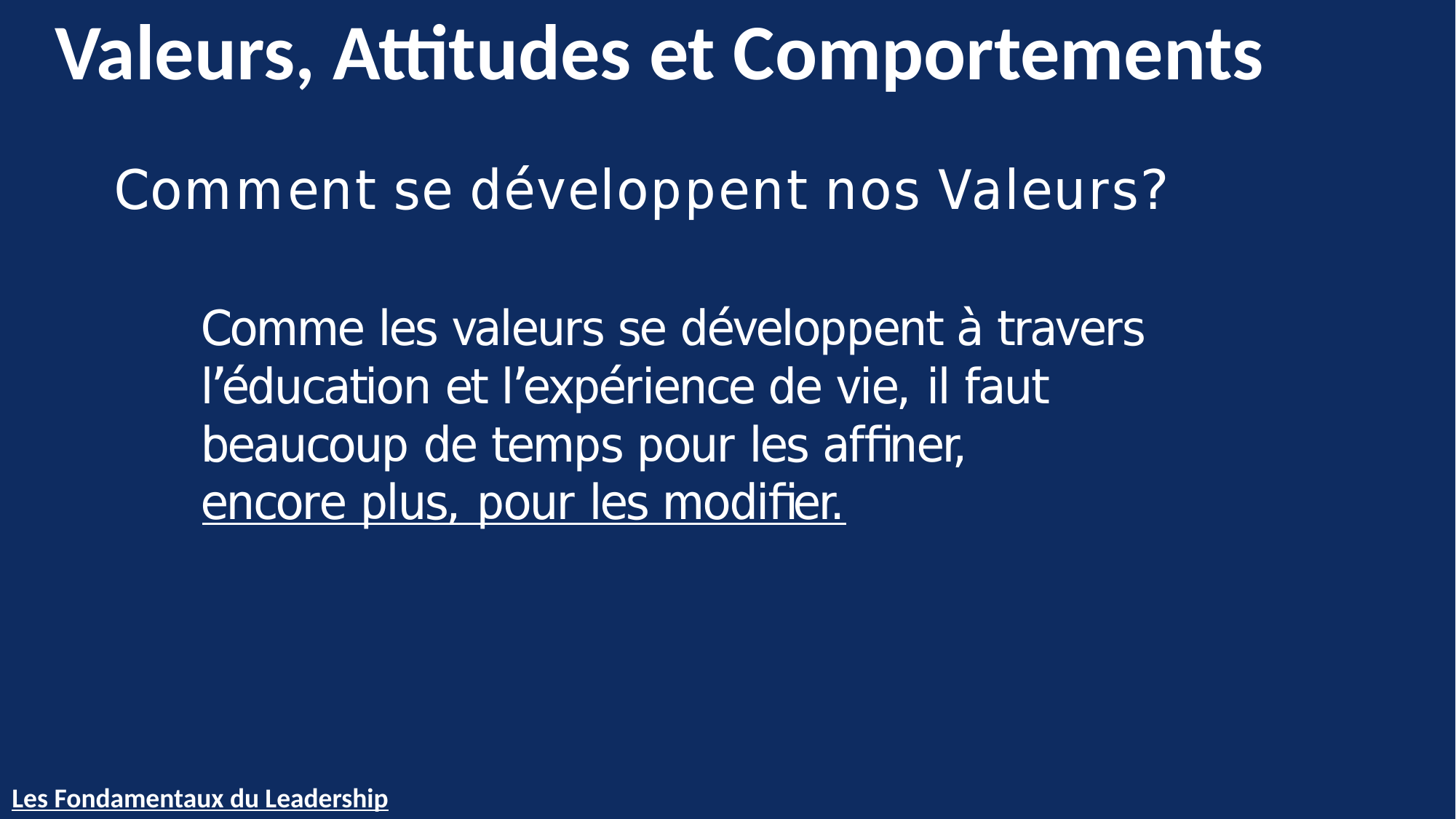

Valeurs, Attitudes et Comportements
 Comment se développent nos Valeurs?

Comme les valeurs se développent à travers l’éducation et l’expérience de vie, il faut beaucoup de temps pour les affiner,
encore plus, pour les modifier.
Les Fondamentaux du Leadership